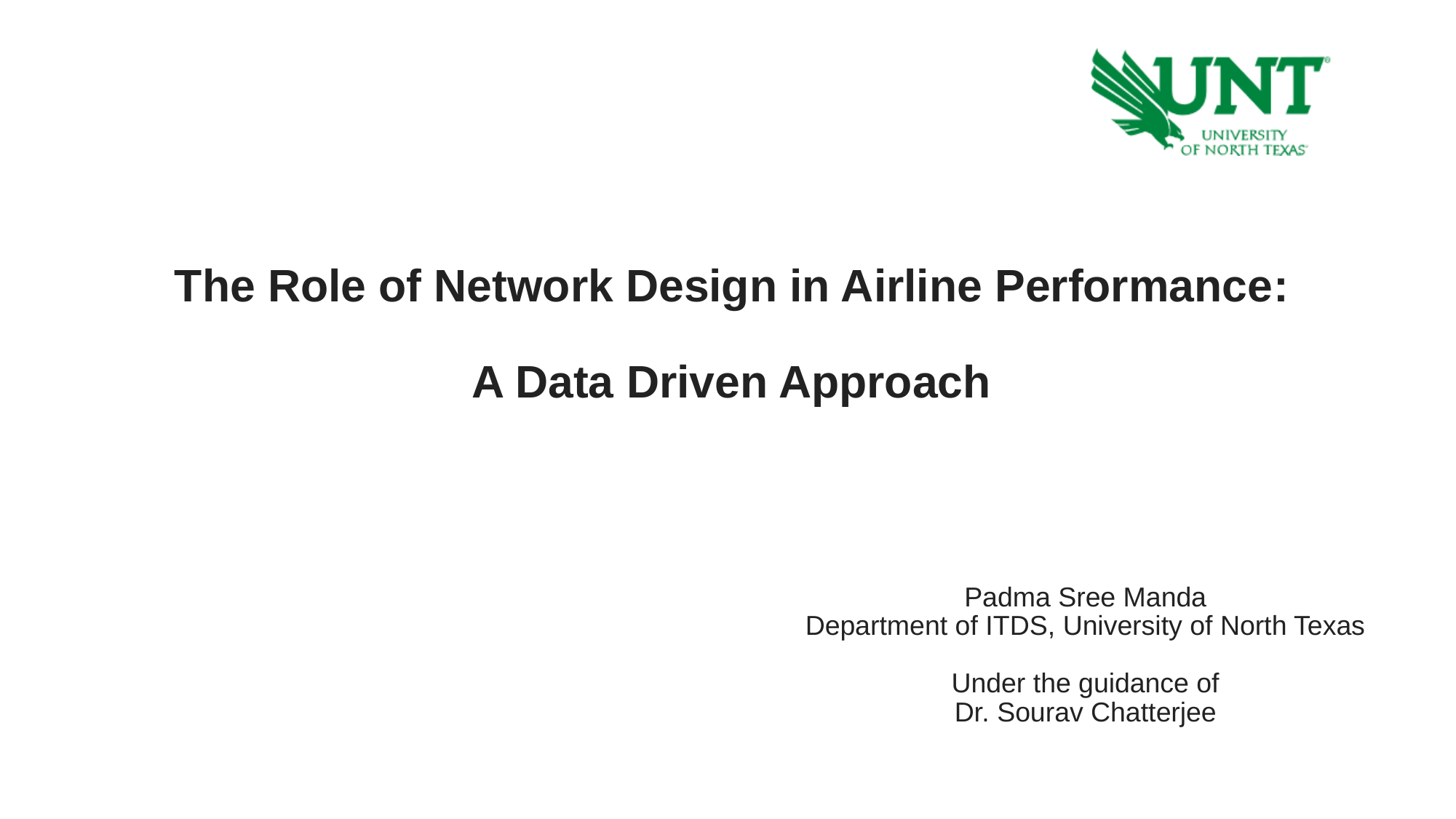

The Role of Network Design in Airline Performance:

A Data Driven Approach

Padma Sree Manda
Department of ITDS, University of North Texas

Under the guidance of
Dr. Sourav Chatterjee